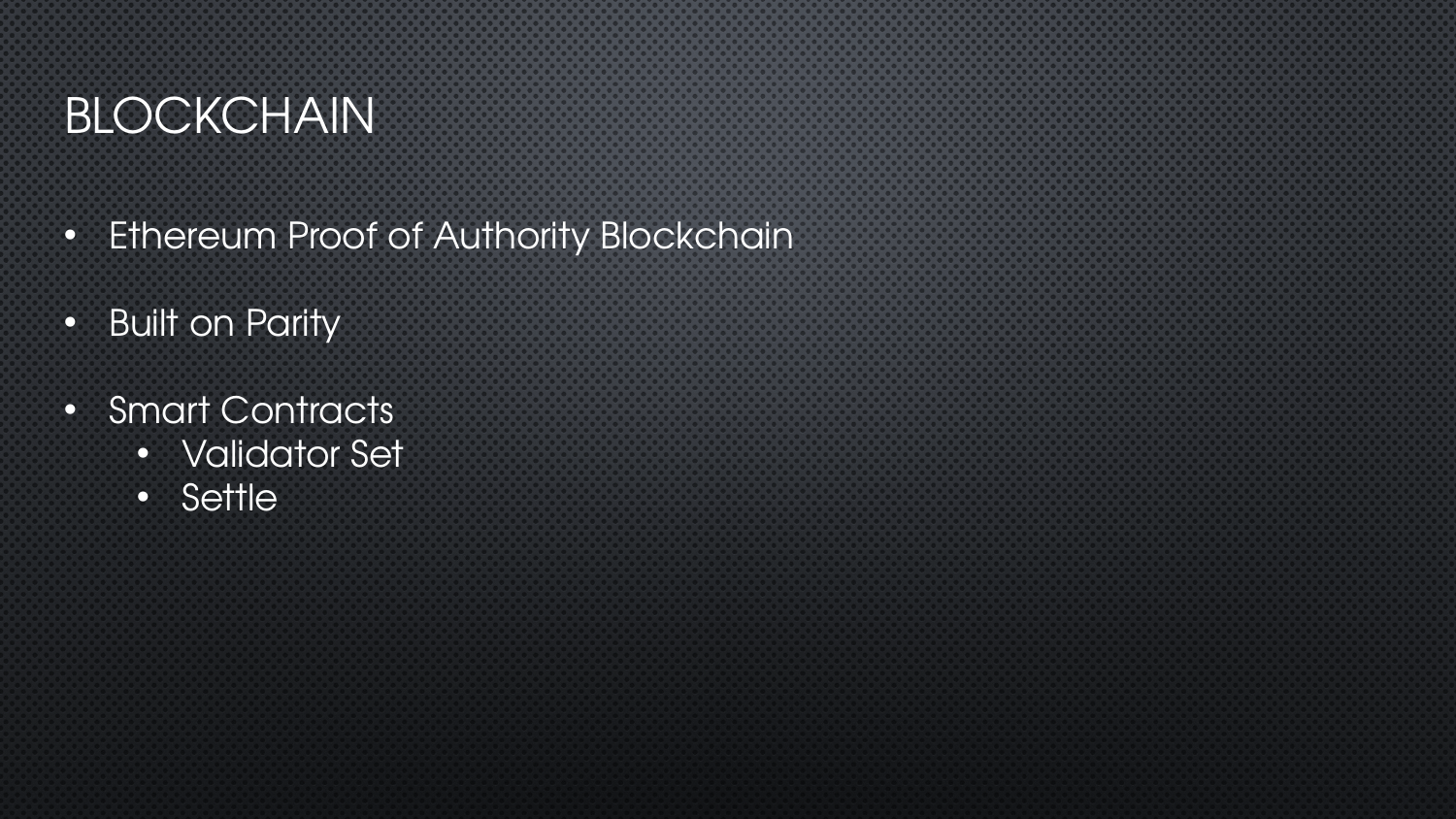

# Blockchain
Ethereum Proof of Authority Blockchain
Built on Parity
Smart Contracts
Validator Set
Settle